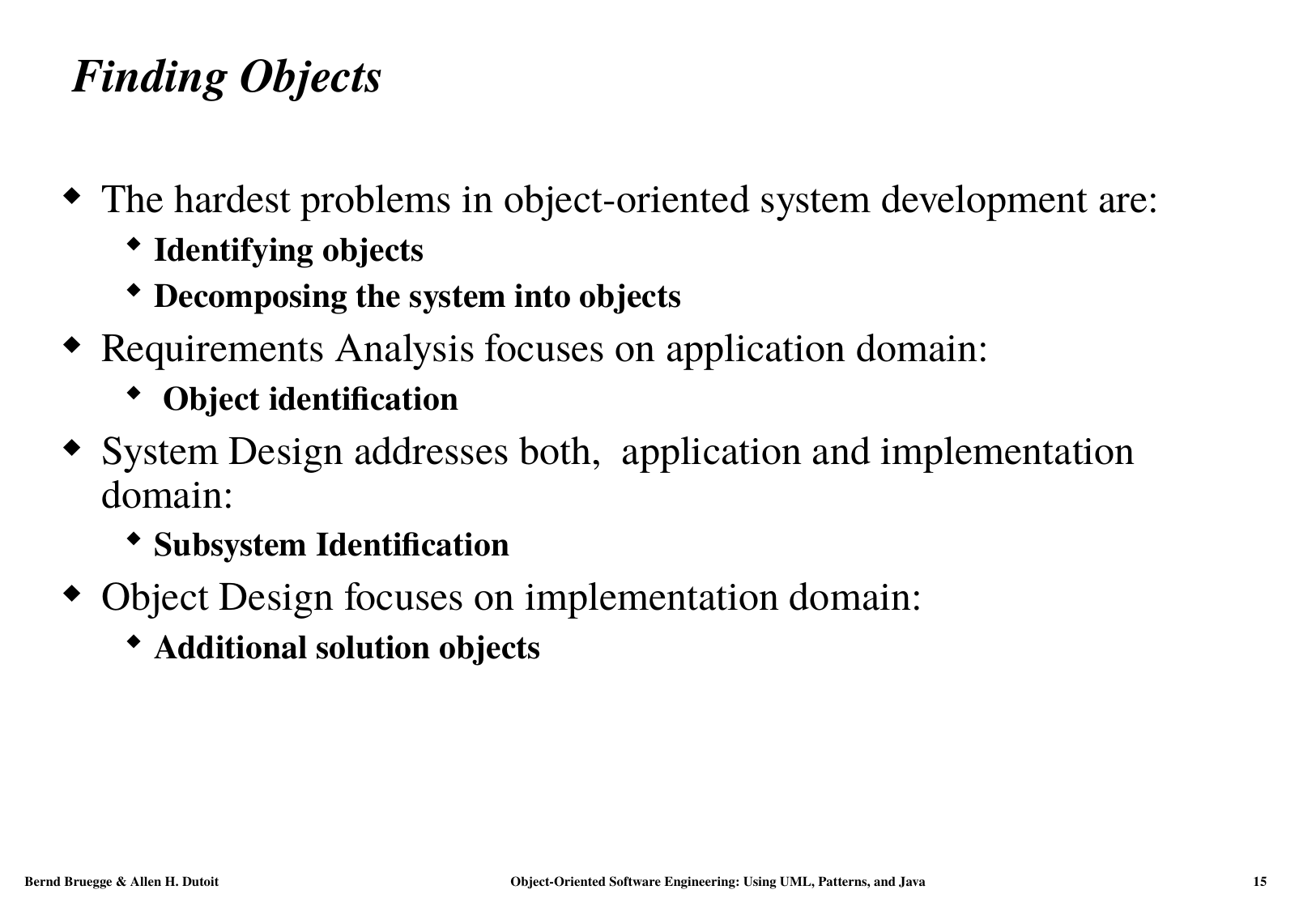

# Finding Objects
The hardest problems in object-oriented system development are:
Identifying objects
Decomposing the system into objects
Requirements Analysis focuses on application domain:
 Object identification
System Design addresses both,  application and implementation domain:
Subsystem Identification
Object Design focuses on implementation domain:
Additional solution objects